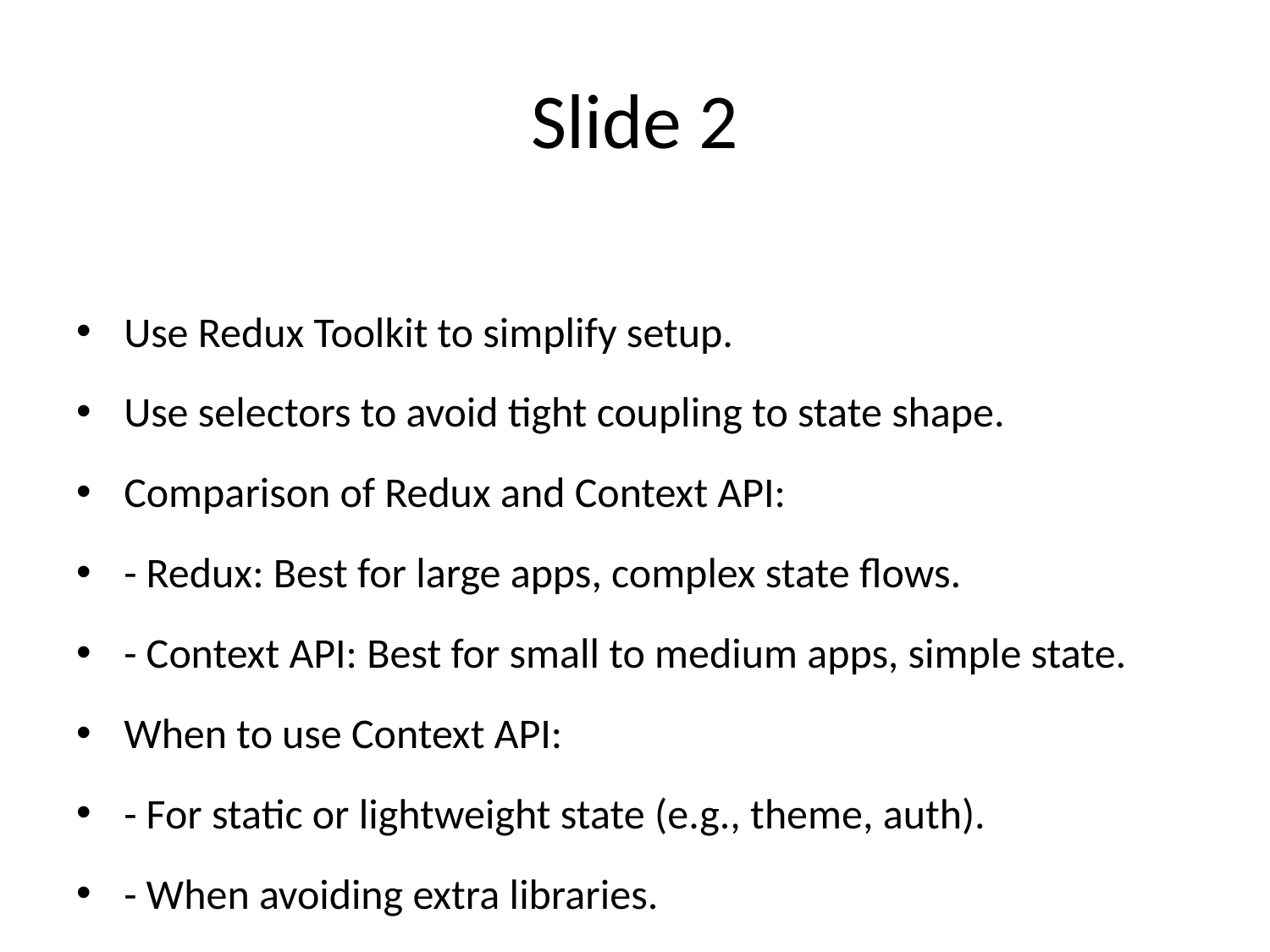

# Slide 2

Use Redux Toolkit to simplify setup.
Use selectors to avoid tight coupling to state shape.
Comparison of Redux and Context API:
- Redux: Best for large apps, complex state flows.
- Context API: Best for small to medium apps, simple state.
When to use Context API:
- For static or lightweight state (e.g., theme, auth).
- When avoiding extra libraries.
- When state changes infrequently.
When to use Redux:
- For large, shared, or complex app state.
- When middleware, async handling, or devtools are needed.
- For predictable and testable state transitions.